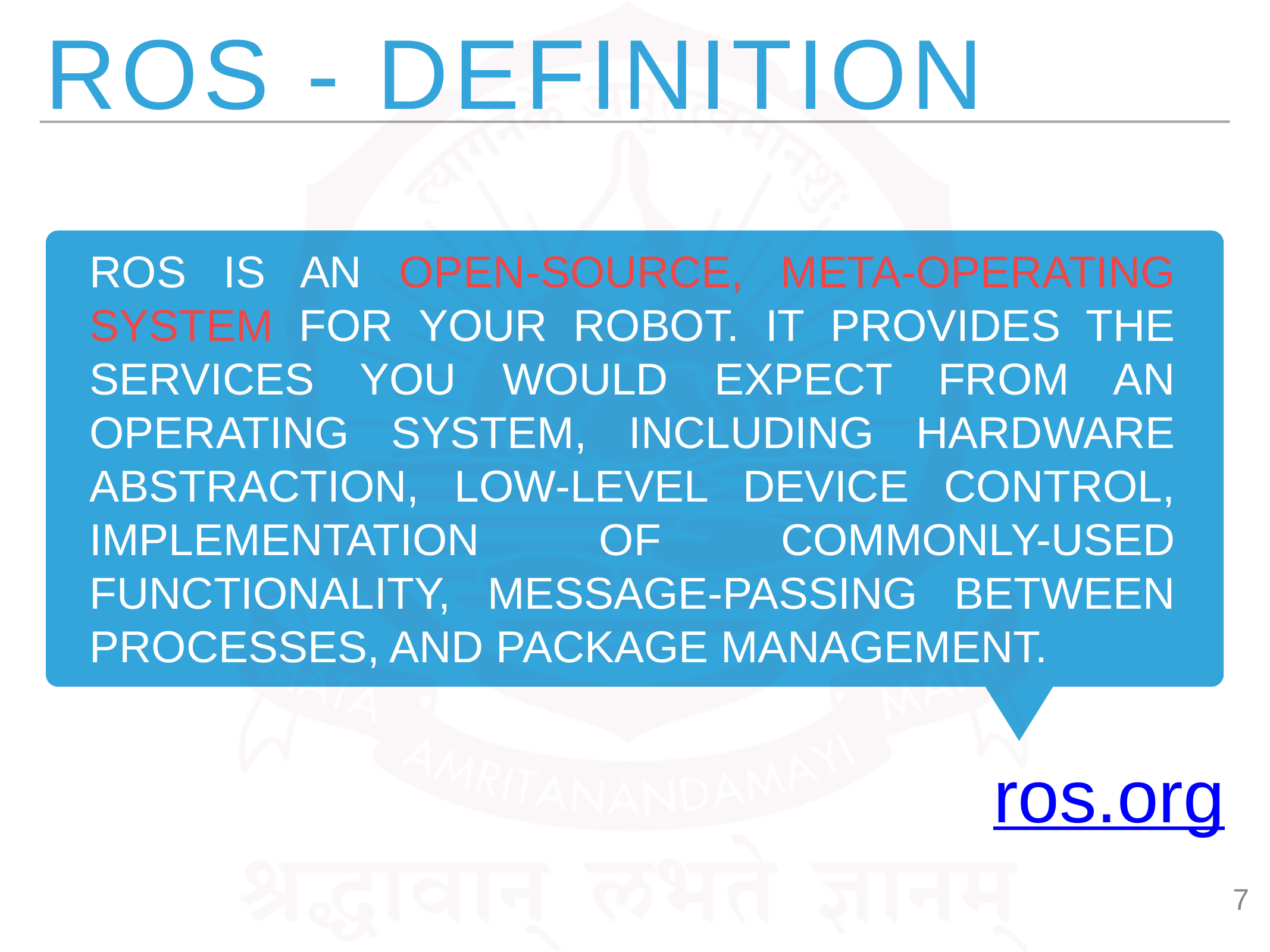

ROS - Definition
ROS is an open-source, meta-operating system for your robot. It provides the services you would expect from an operating system, including hardware abstraction, low-level device control, implementation of commonly-used functionality, message-passing between processes, and package management.
ros.org
7